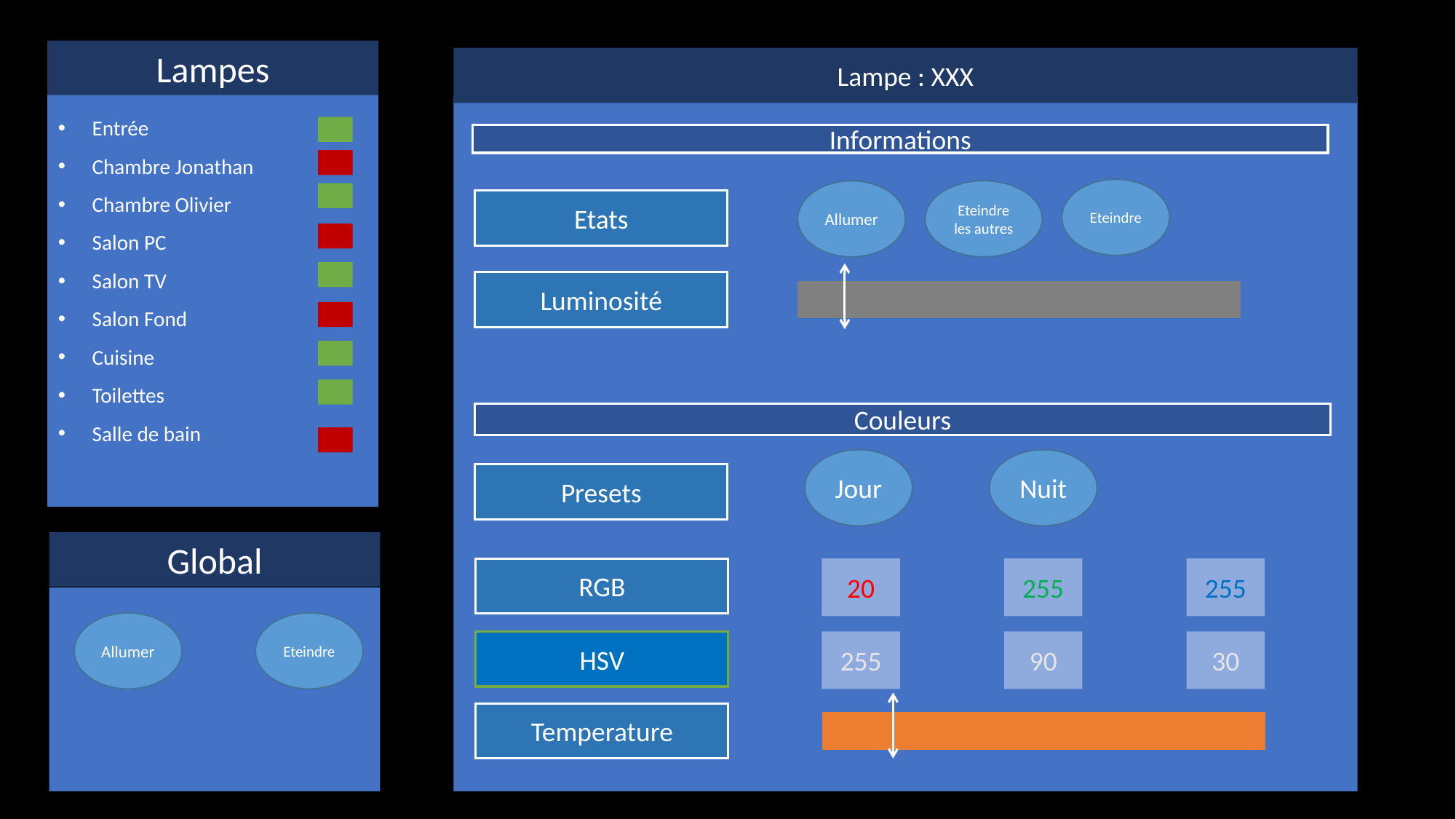

Entrée
Chambre Jonathan
Chambre Olivier
Salon PC
Salon TV
Salon Fond
Cuisine
Toilettes
Salle de bain
Lampes

Lampe : XXX

Informations
Eteindre
Allumer
Eteindre les autres
Etats
Luminosité
Couleurs
Jour
Nuit
Presets
Global

RGB
20
255
255
Allumer
Eteindre
HSV
255
90
30
Temperature